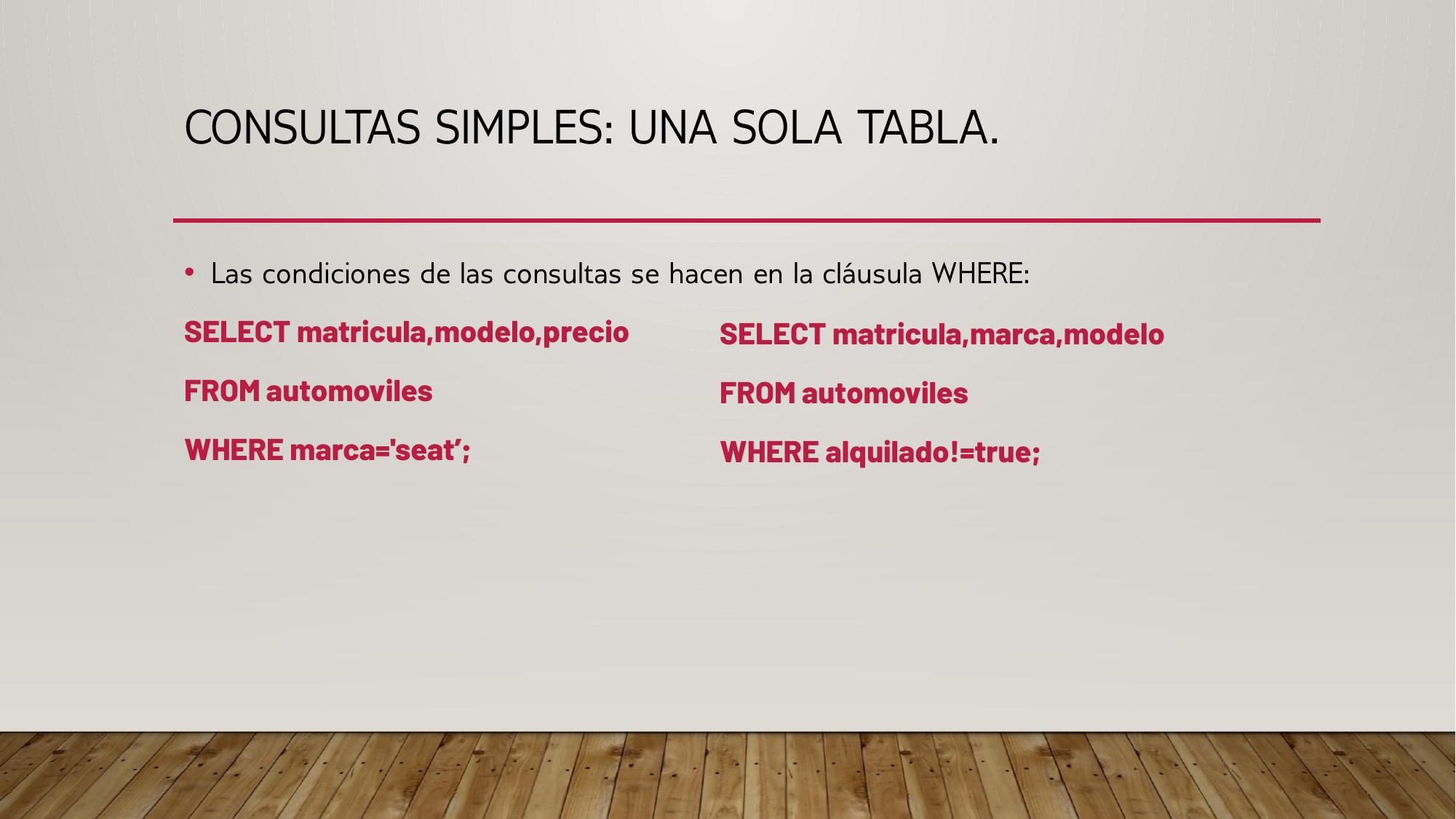

# CONSULTAS SIMPLES: UNA SOLA TABLA.
Las condiciones de las consultas se hacen en la cláusula WHERE:
SELECT matricula,modelo,precio
FROM automoviles
WHERE marca='seat’;
SELECT matricula,marca,modelo
FROM automoviles
WHERE alquilado!=true;